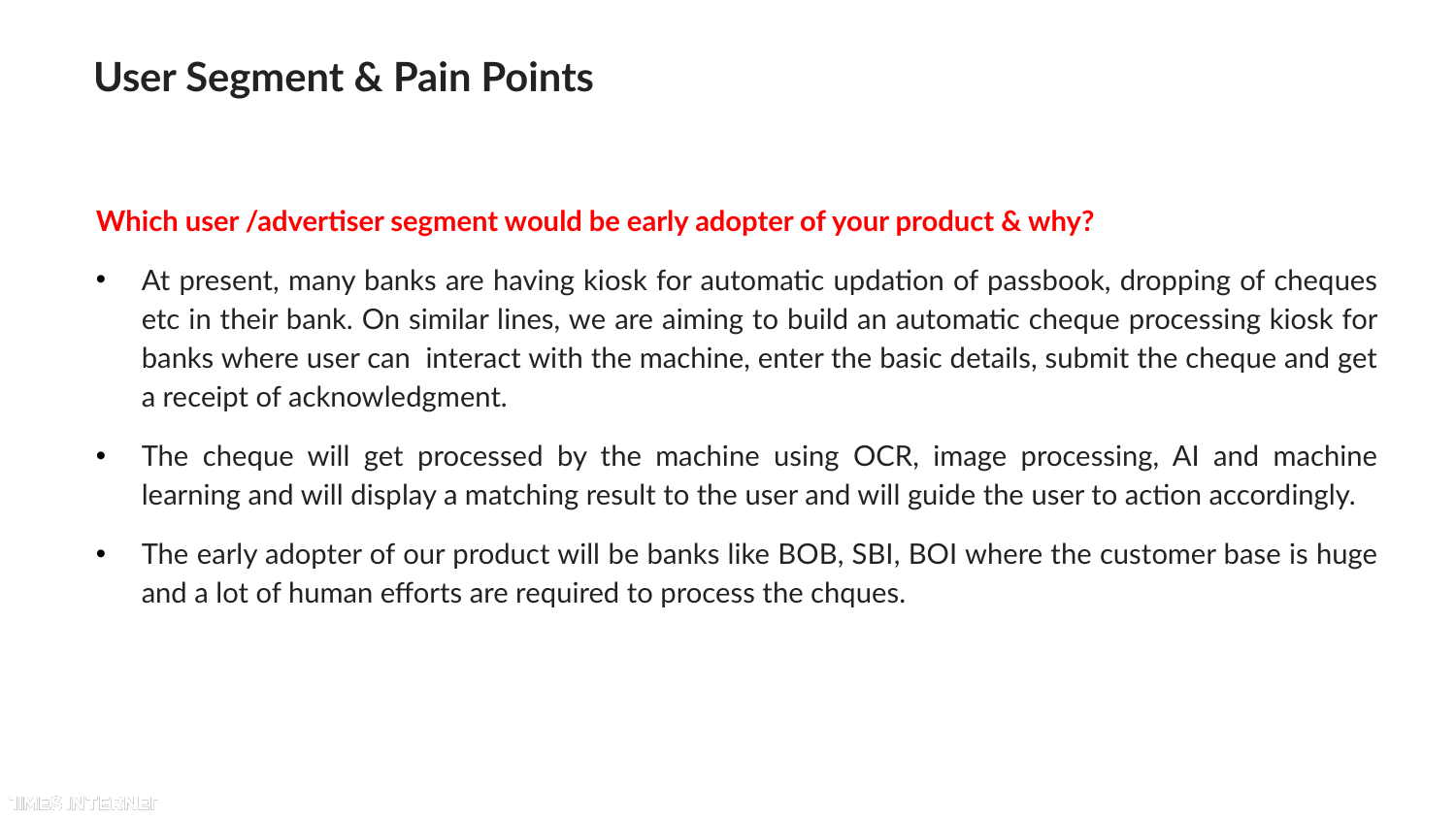

# User Segment & Pain Points
Which user /advertiser segment would be early adopter of your product & why?
At present, many banks are having kiosk for automatic updation of passbook, dropping of cheques etc in their bank. On similar lines, we are aiming to build an automatic cheque processing kiosk for banks where user can  interact with the machine, enter the basic details, submit the cheque and get a receipt of acknowledgment.
The cheque will get processed by the machine using OCR, image processing, AI and machine learning and will display a matching result to the user and will guide the user to action accordingly.
The early adopter of our product will be banks like BOB, SBI, BOI where the customer base is huge and a lot of human efforts are required to process the chques.